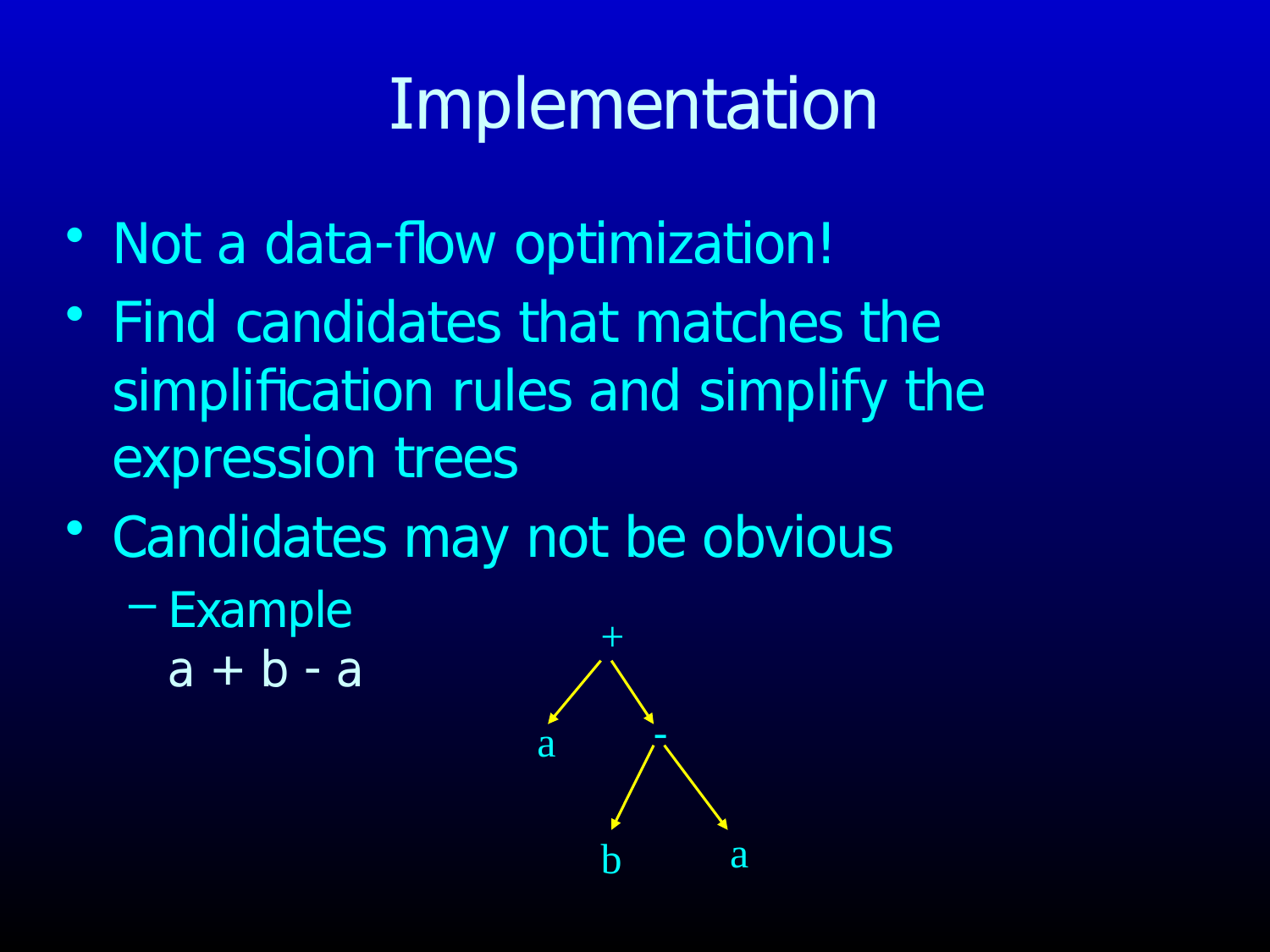

# Implementation
Not a data-flow optimization!
Find candidates that matches the simplification rules and simplify the expression trees
Candidates may not be obvious
Example
a + b - a
+

-
a

a
b